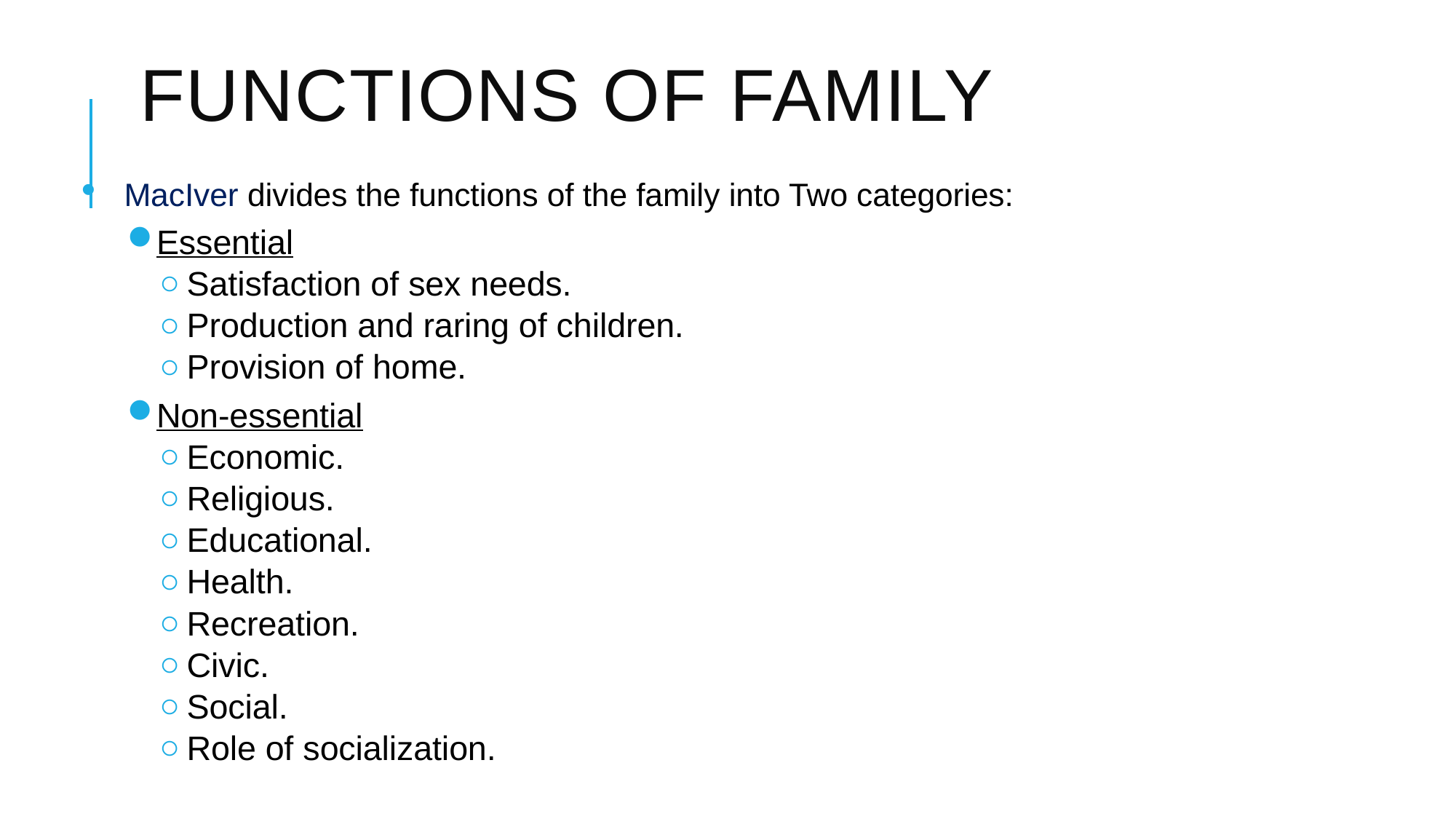

# Functions of Family
MacIver divides the functions of the family into Two categories:
Essential
Satisfaction of sex needs.
Production and raring of children.
Provision of home.
Non-essential
Economic.
Religious.
Educational.
Health.
Recreation.
Civic.
Social.
Role of socialization.